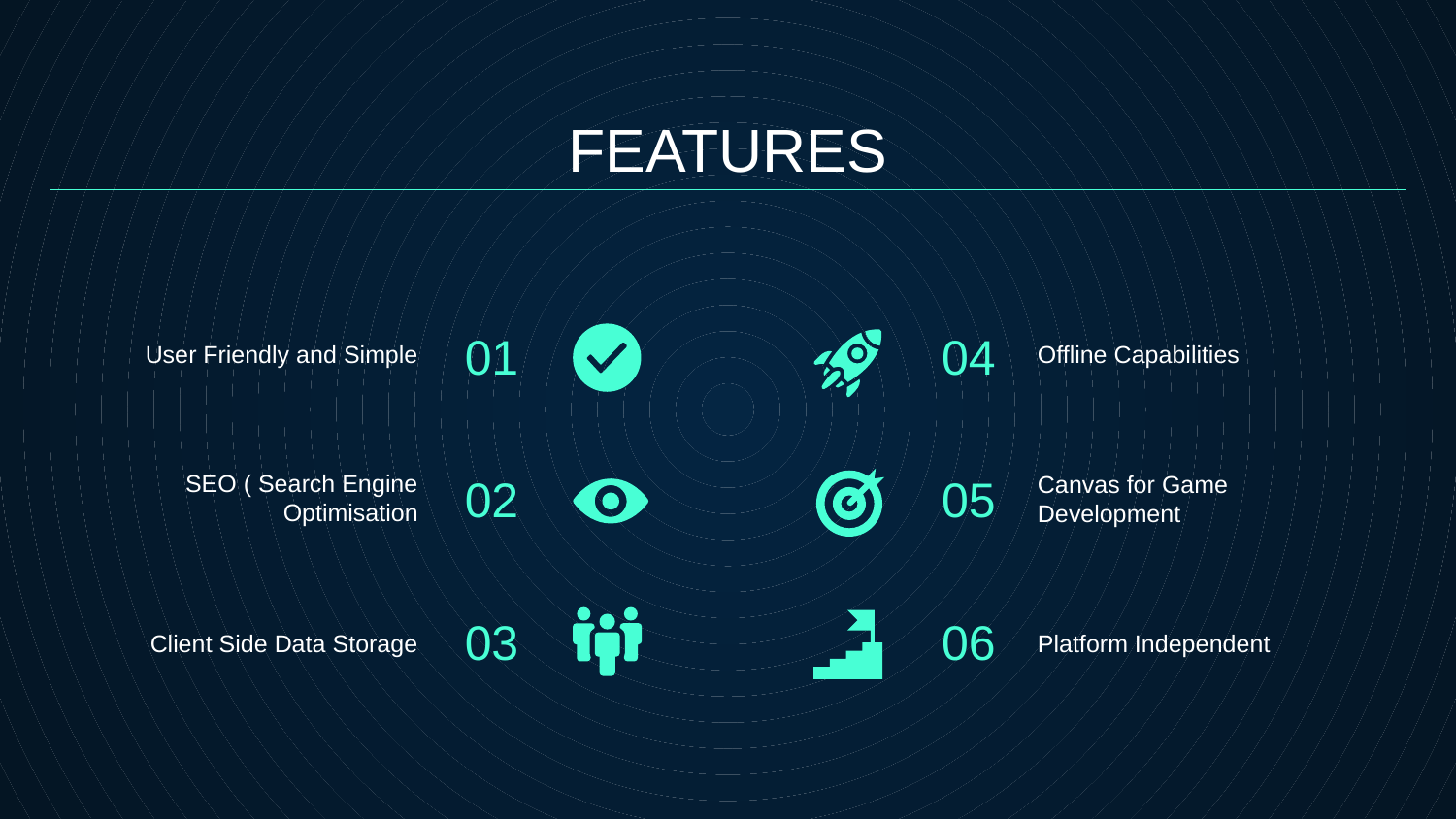

# FEATURES
01
04

User Friendly and Simple
Offline Capabilities
02
05

SEO ( Search Engine Optimisation
Canvas for Game Development
03
06

Client Side Data Storage
Platform Independent